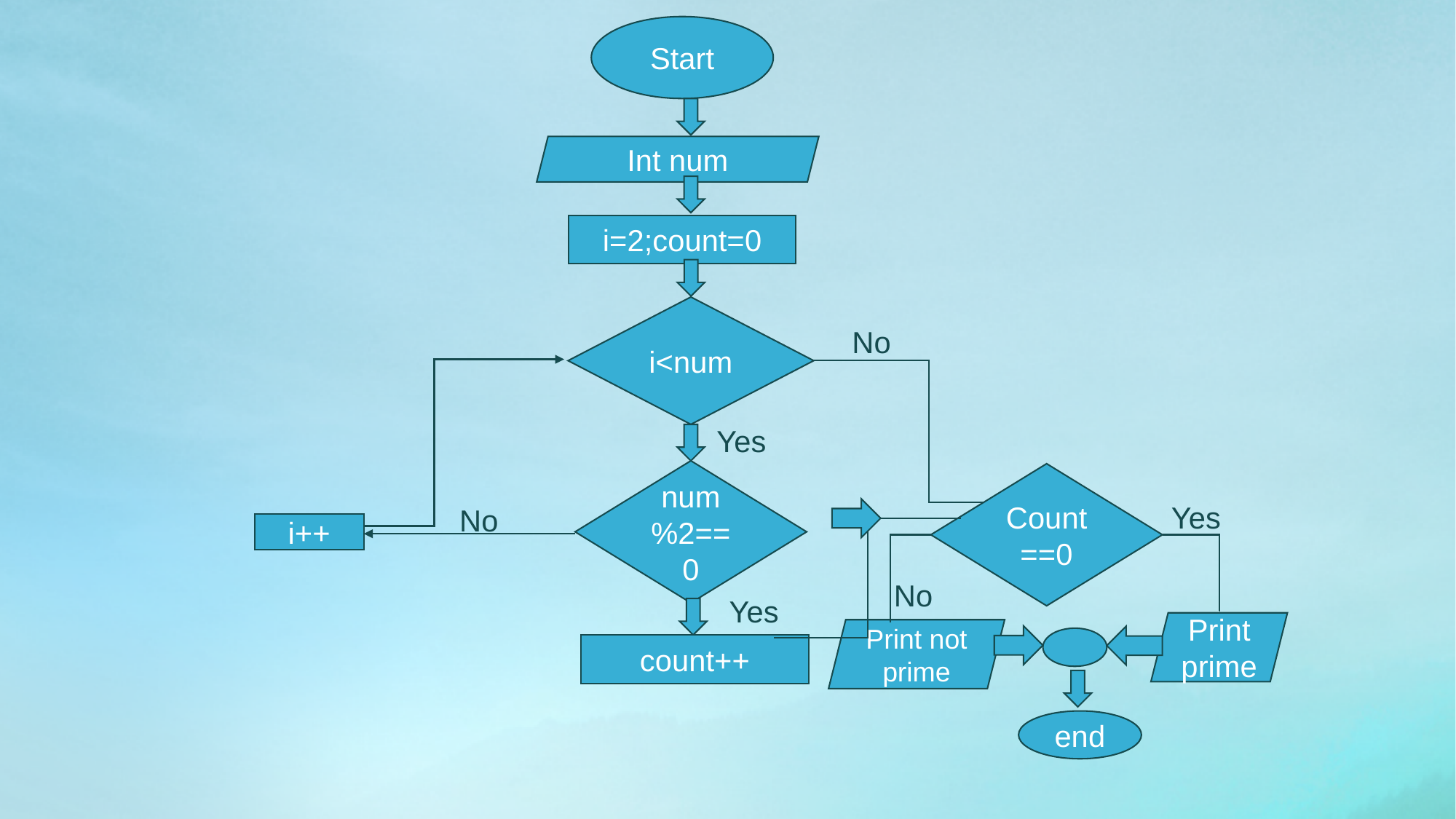

Start

Int num

i=2;count=0

i<num
No

Yes

num%2==0
Count==0

Yes
No
i++
No
Yes

Print
prime
Print not
prime

count++

end